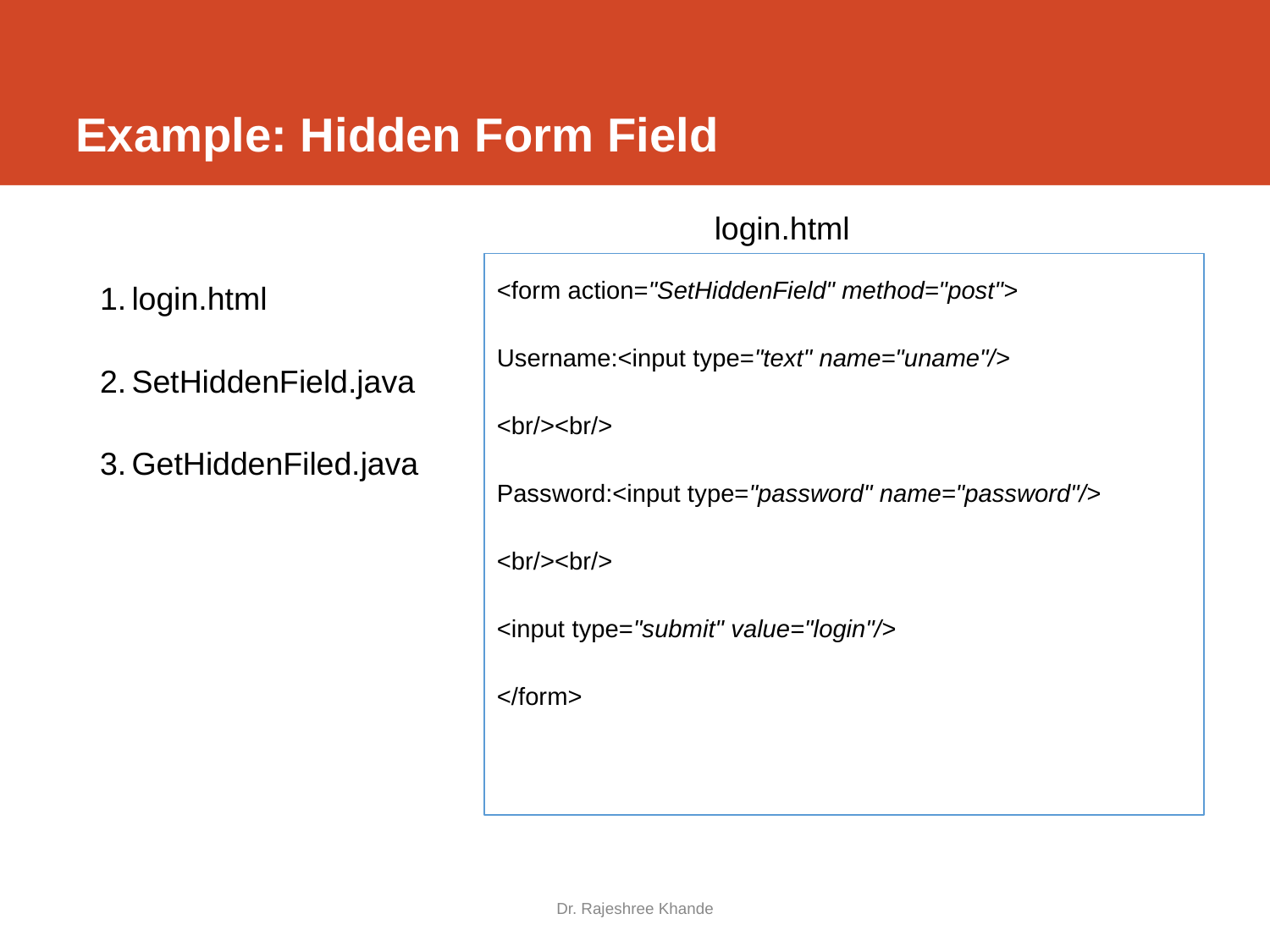

# Example: Hidden Form Field
login.html
login.html
SetHiddenField.java
GetHiddenFiled.java
<form action="SetHiddenField" method="post">
Username:<input type="text" name="uname"/>
<br/><br/>
Password:<input type="password" name="password"/>
<br/><br/>
<input type="submit" value="login"/>
</form>
Dr. Rajeshree Khande